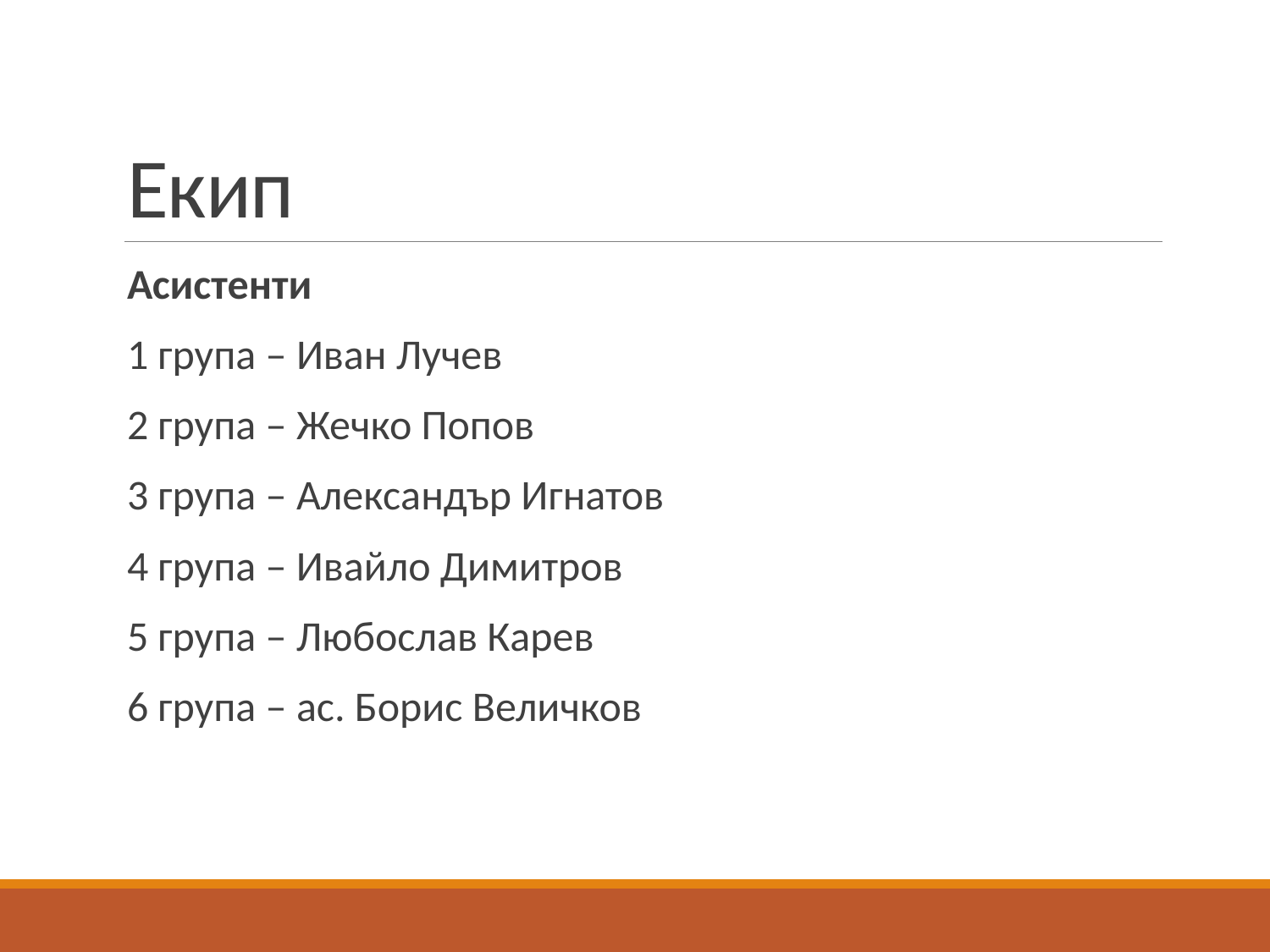

# Екип
Асистенти
1 група – Иван Лучев
2 група – Жечко Попов
3 група – Александър Игнатов
4 група – Ивайло Димитров
5 група – Любослав Карев
6 група – ас. Борис Величков